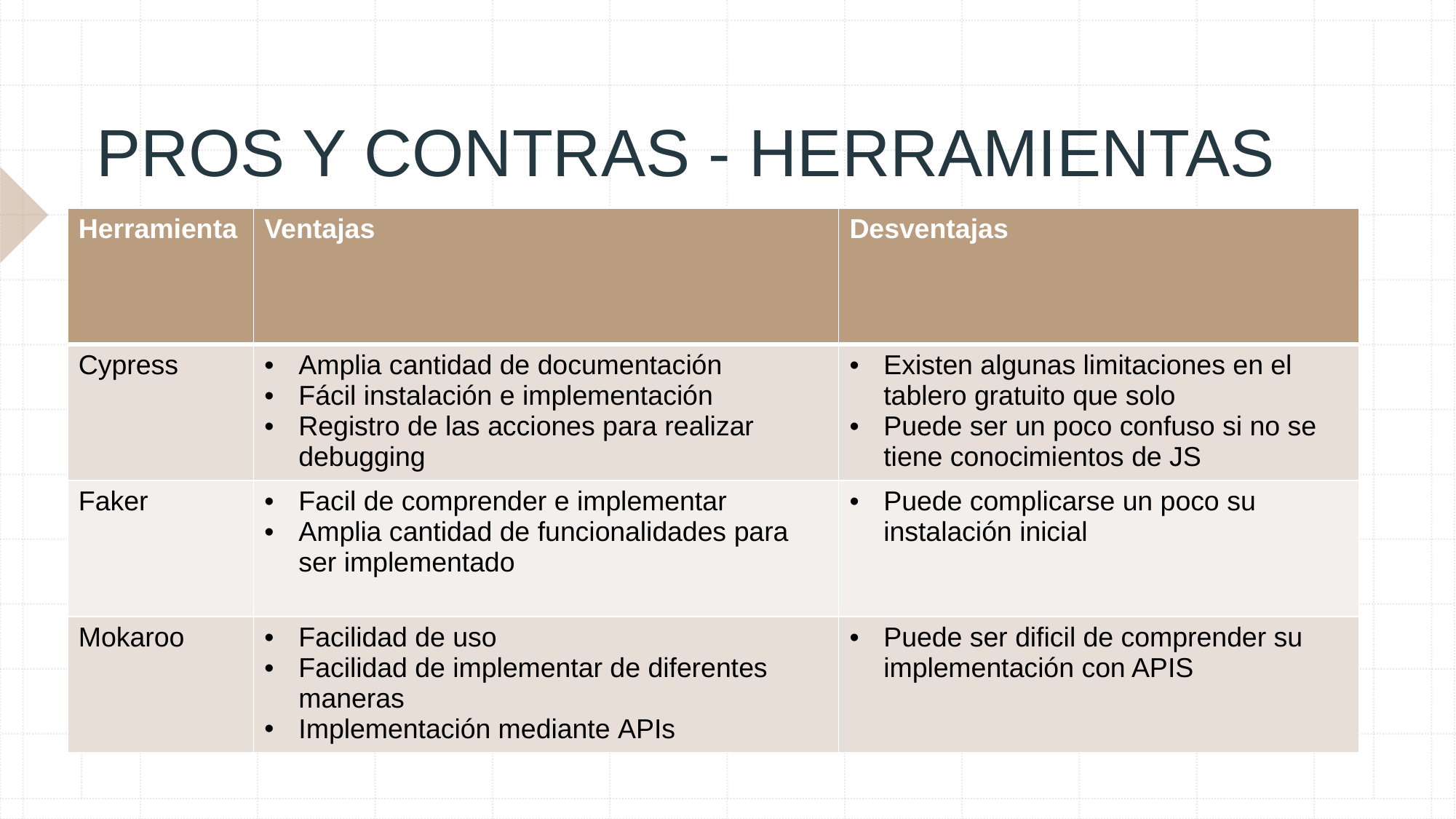

# PROS Y CONTRAS - HERRAMIENTAS
| Herramienta | Ventajas | Desventajas |
| --- | --- | --- |
| Cypress | Amplia cantidad de documentación Fácil instalación e implementación Registro de las acciones para realizar debugging | Existen algunas limitaciones en el tablero gratuito que solo Puede ser un poco confuso si no se tiene conocimientos de JS |
| Faker | Facil de comprender e implementar Amplia cantidad de funcionalidades para ser implementado | Puede complicarse un poco su instalación inicial |
| Mokaroo | Facilidad de uso Facilidad de implementar de diferentes maneras Implementación mediante APIs | Puede ser dificil de comprender su implementación con APIS |